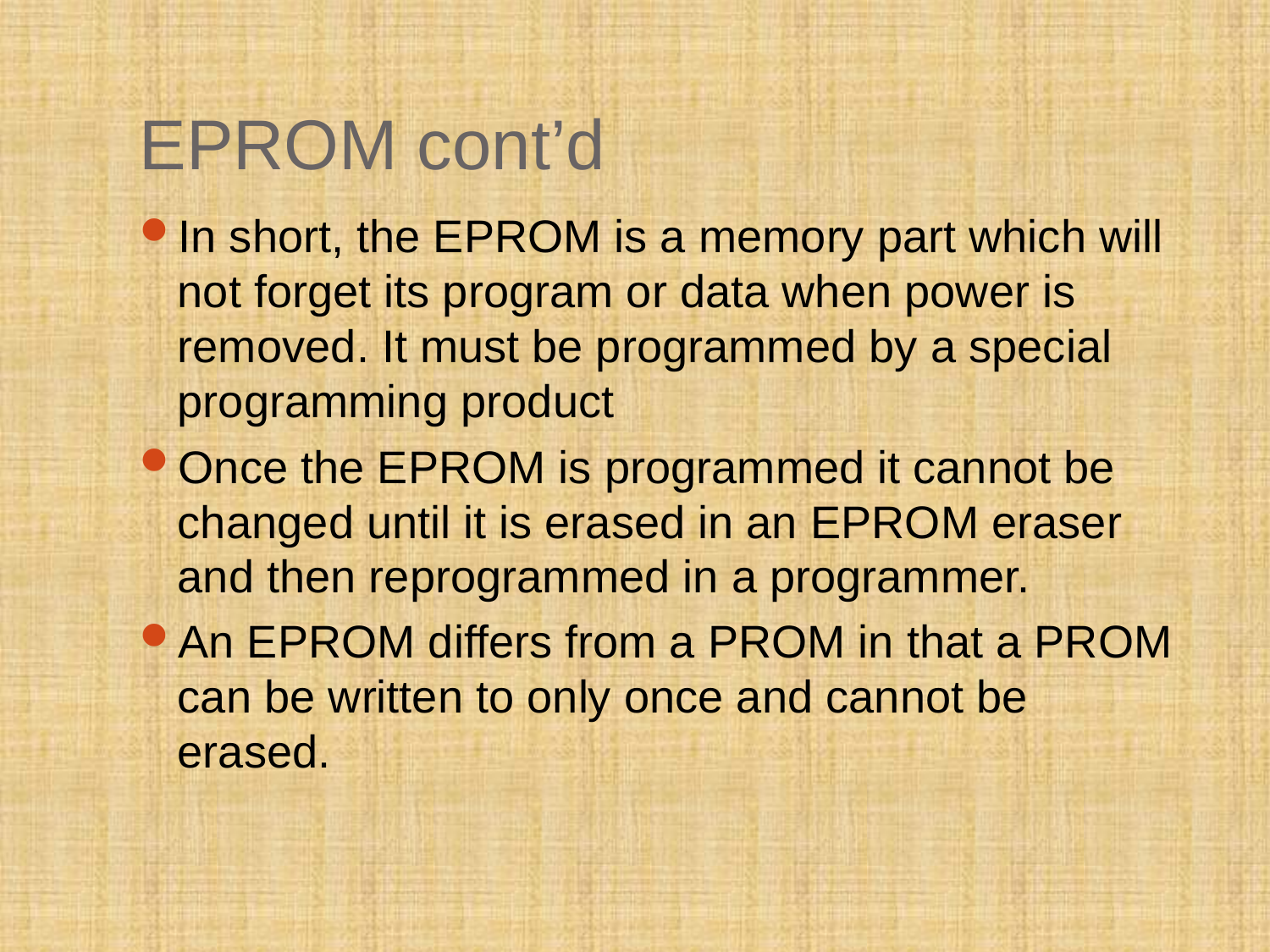

# EPROM cont’d
In short, the EPROM is a memory part which will not forget its program or data when power is removed. It must be programmed by a special programming product
Once the EPROM is programmed it cannot be changed until it is erased in an EPROM eraser and then reprogrammed in a programmer.
An EPROM differs from a PROM in that a PROM can be written to only once and cannot be erased.